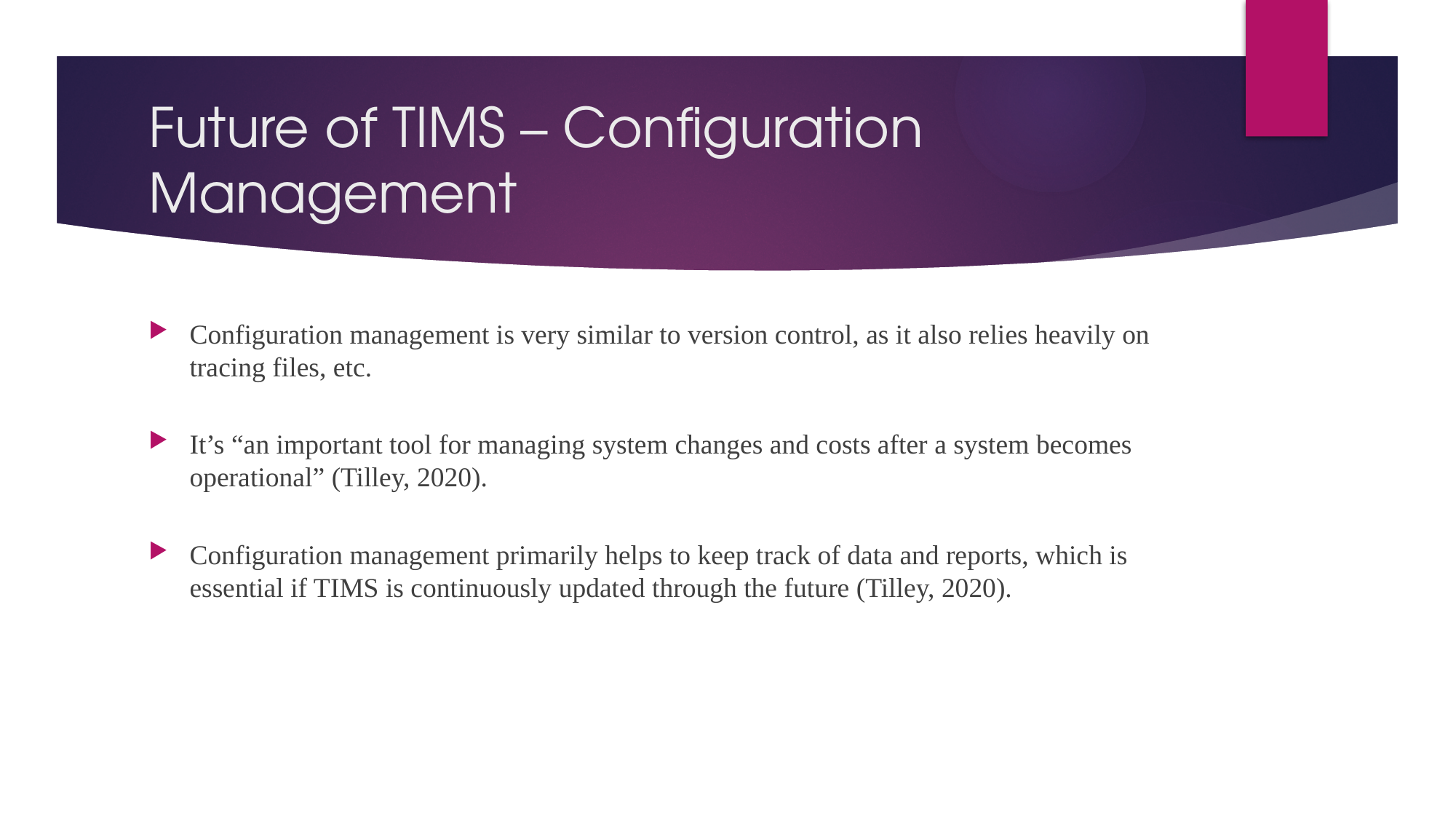

# Future of TIMS – Configuration Management
Configuration management is very similar to version control, as it also relies heavily on tracing files, etc.

It’s “an important tool for managing system changes and costs after a system becomes operational” (Tilley, 2020).

Configuration management primarily helps to keep track of data and reports, which is essential if TIMS is continuously updated through the future (Tilley, 2020).